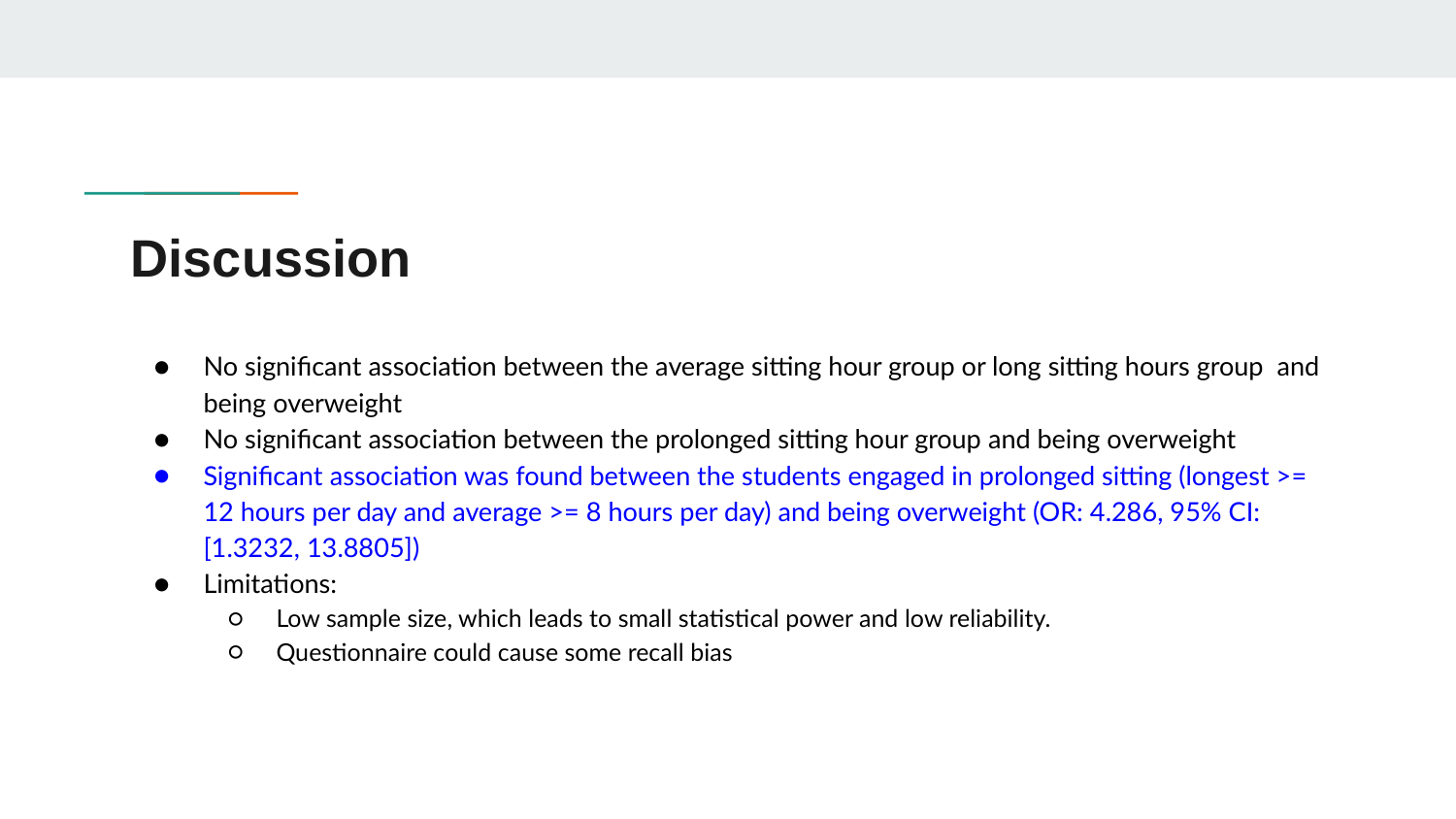

# Discussion
No significant association between the average sitting hour group or long sitting hours group  and being overweight
No significant association between the prolonged sitting hour group and being overweight
Significant association was found between the students engaged in prolonged sitting (longest >= 12 hours per day and average >= 8 hours per day) and being overweight (OR: 4.286, 95% CI: [1.3232, 13.8805])
Limitations:
Low sample size, which leads to small statistical power and low reliability.
Questionnaire could cause some recall bias